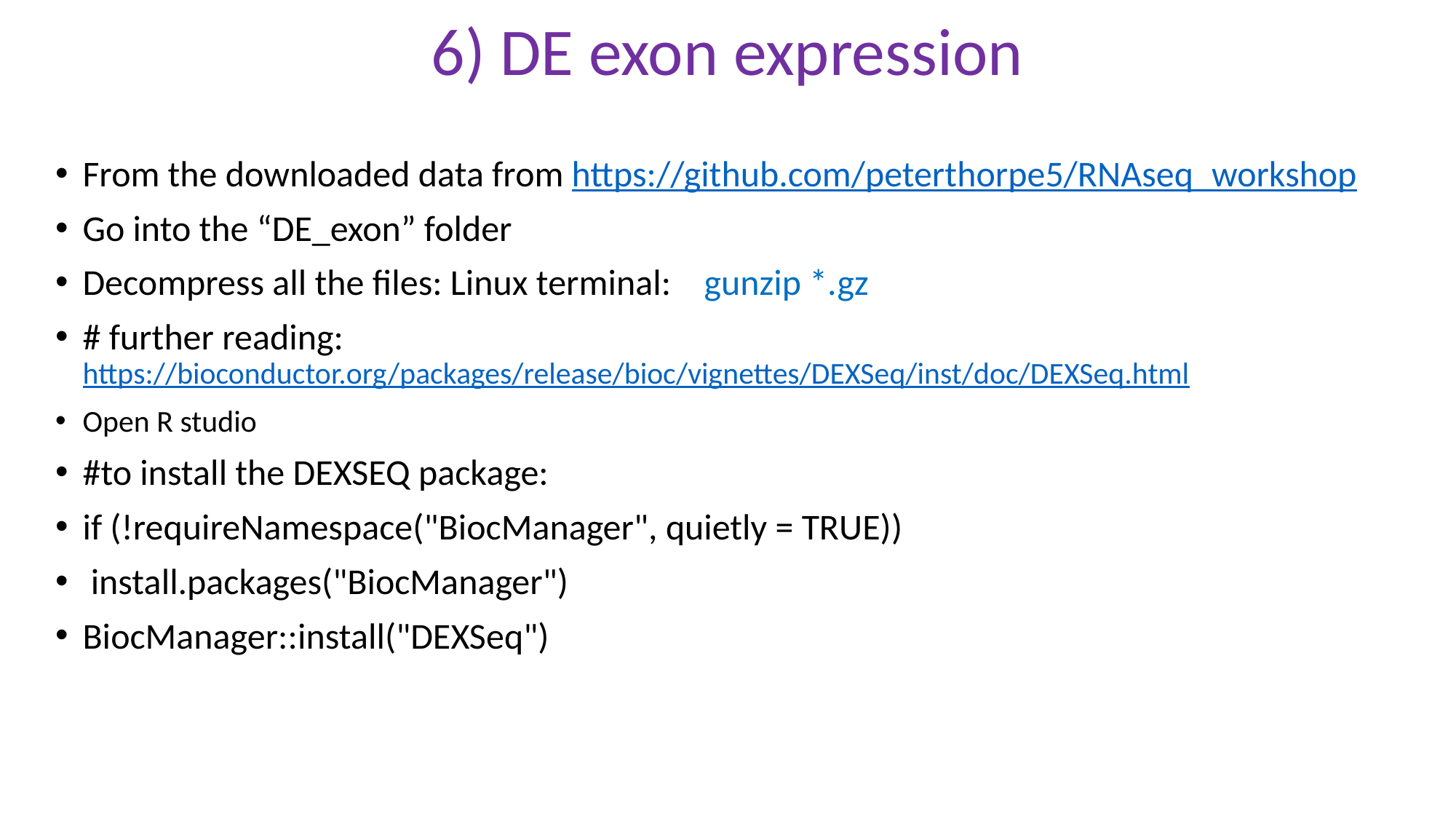

# 6) DE exon expression
From the downloaded data from https://github.com/peterthorpe5/RNAseq_workshop
Go into the “DE_exon” folder
Decompress all the files: Linux terminal:    gunzip *.gz
# further reading: https://bioconductor.org/packages/release/bioc/vignettes/DEXSeq/inst/doc/DEXSeq.html
Open R studio
#to install the DEXSEQ package:
if (!requireNamespace("BiocManager", quietly = TRUE))
 install.packages("BiocManager")
BiocManager::install("DEXSeq")